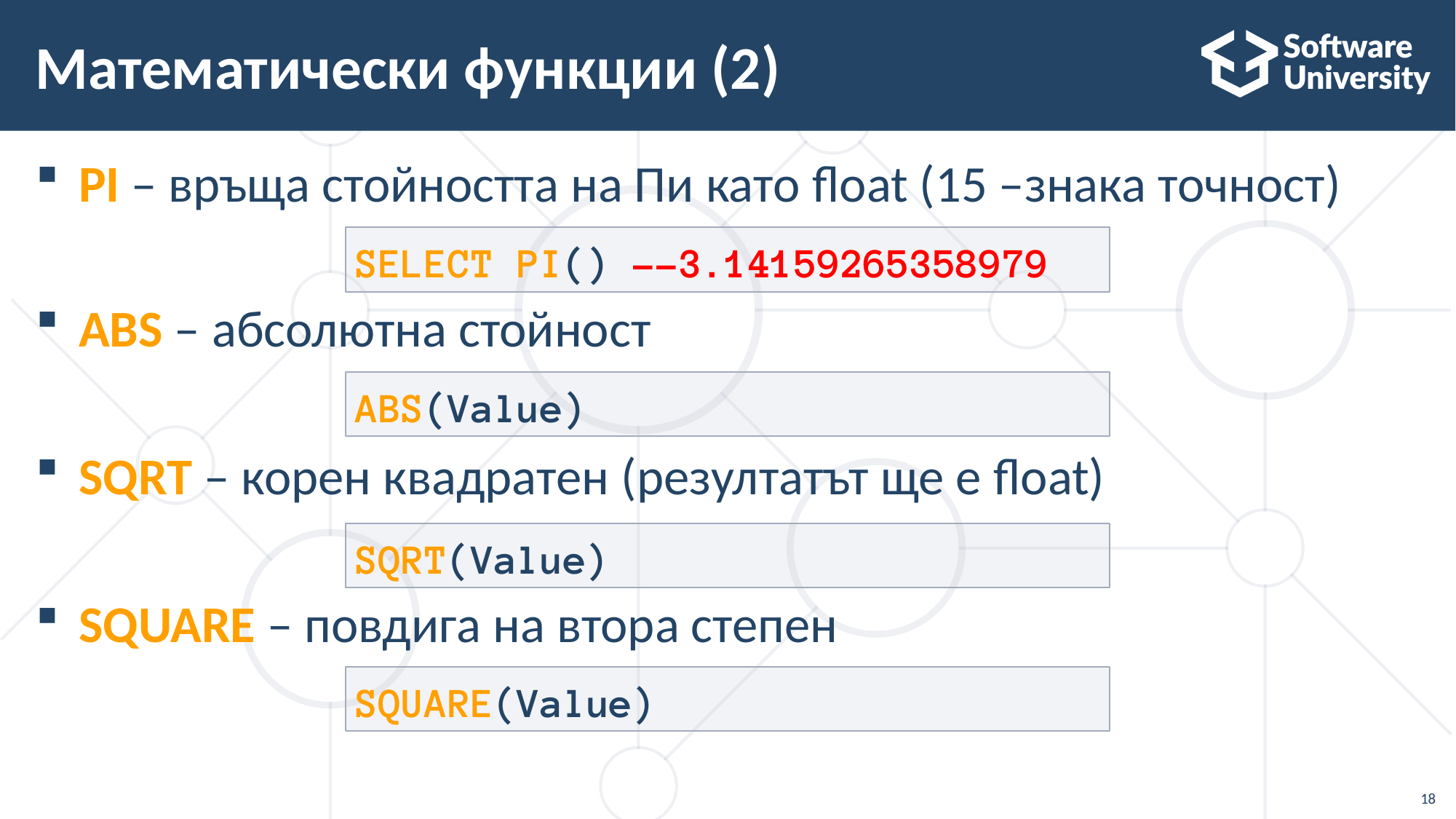

# Математически функции (2)
PI – връща стойността на Пи като float (15 –знака точност)
ABS – абсолютна стойност
SQRT – корен квадратен (резултатът ще е float)
SQUARE – повдига на втора степен
SELECT PI() --3.14159265358979
ABS(Value)
SQRT(Value)
SQUARE(Value)
18